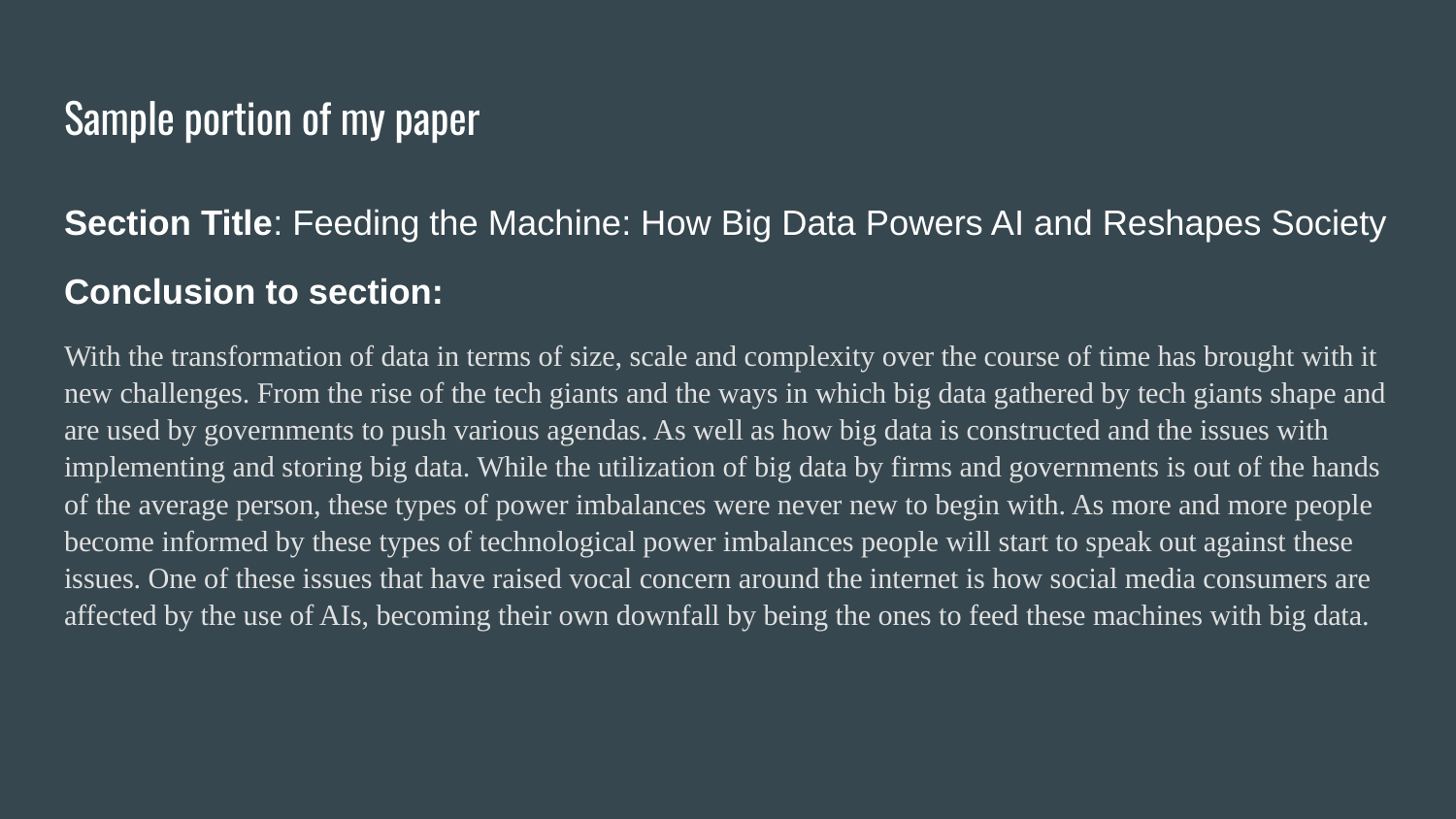

# Sample portion of my paper
Section Title: Feeding the Machine: How Big Data Powers AI and Reshapes Society
Conclusion to section:
With the transformation of data in terms of size, scale and complexity over the course of time has brought with it new challenges. From the rise of the tech giants and the ways in which big data gathered by tech giants shape and are used by governments to push various agendas. As well as how big data is constructed and the issues with implementing and storing big data. While the utilization of big data by firms and governments is out of the hands of the average person, these types of power imbalances were never new to begin with. As more and more people become informed by these types of technological power imbalances people will start to speak out against these issues. One of these issues that have raised vocal concern around the internet is how social media consumers are affected by the use of AIs, becoming their own downfall by being the ones to feed these machines with big data.